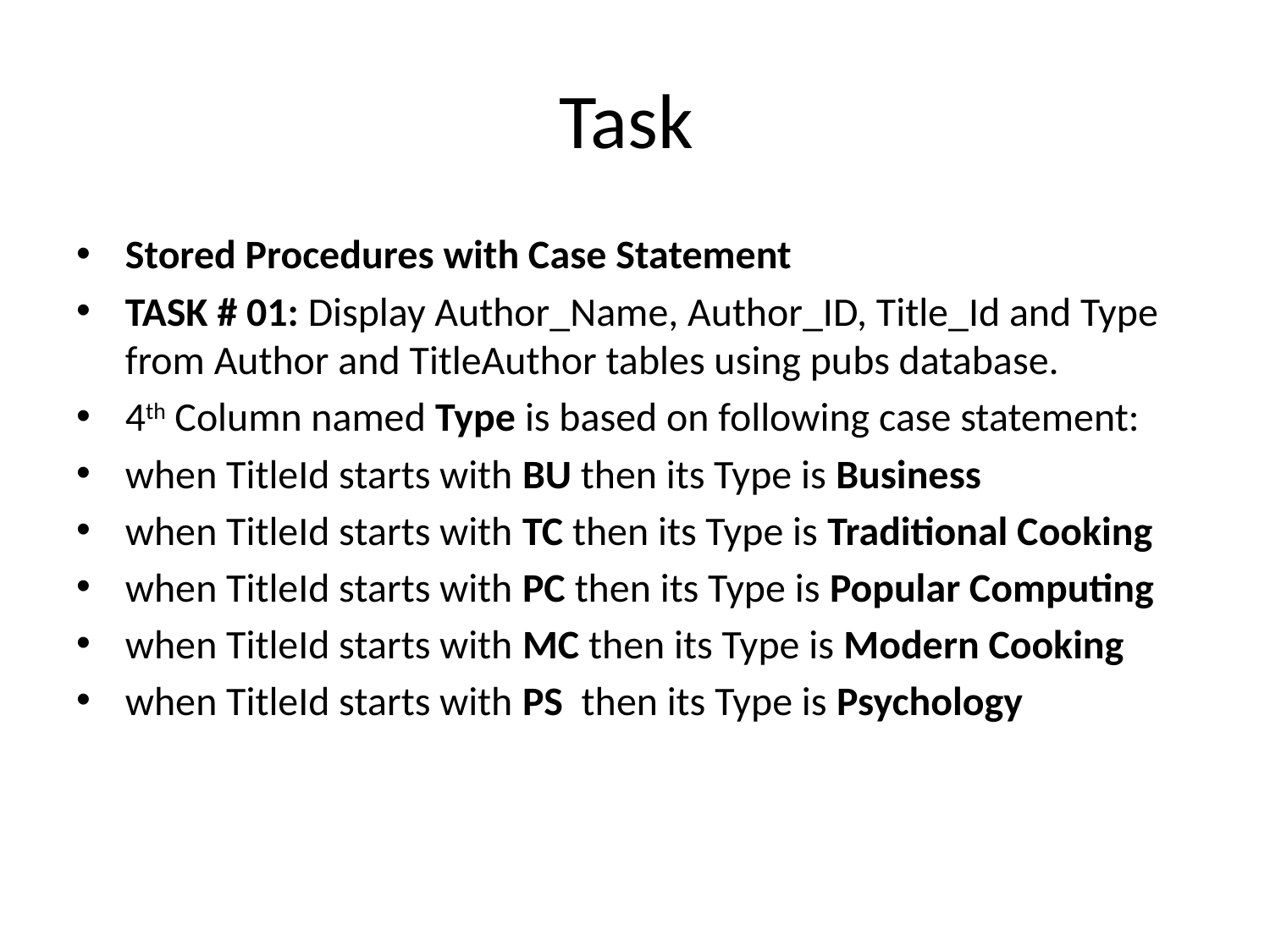

# Task
Stored Procedures with Case Statement
TASK # 01: Display Author_Name, Author_ID, Title_Id and Type from Author and TitleAuthor tables using pubs database.
4th Column named Type is based on following case statement:
when TitleId starts with BU then its Type is Business
when TitleId starts with TC then its Type is Traditional Cooking
when TitleId starts with PC then its Type is Popular Computing
when TitleId starts with MC then its Type is Modern Cooking
when TitleId starts with PS  then its Type is Psychology